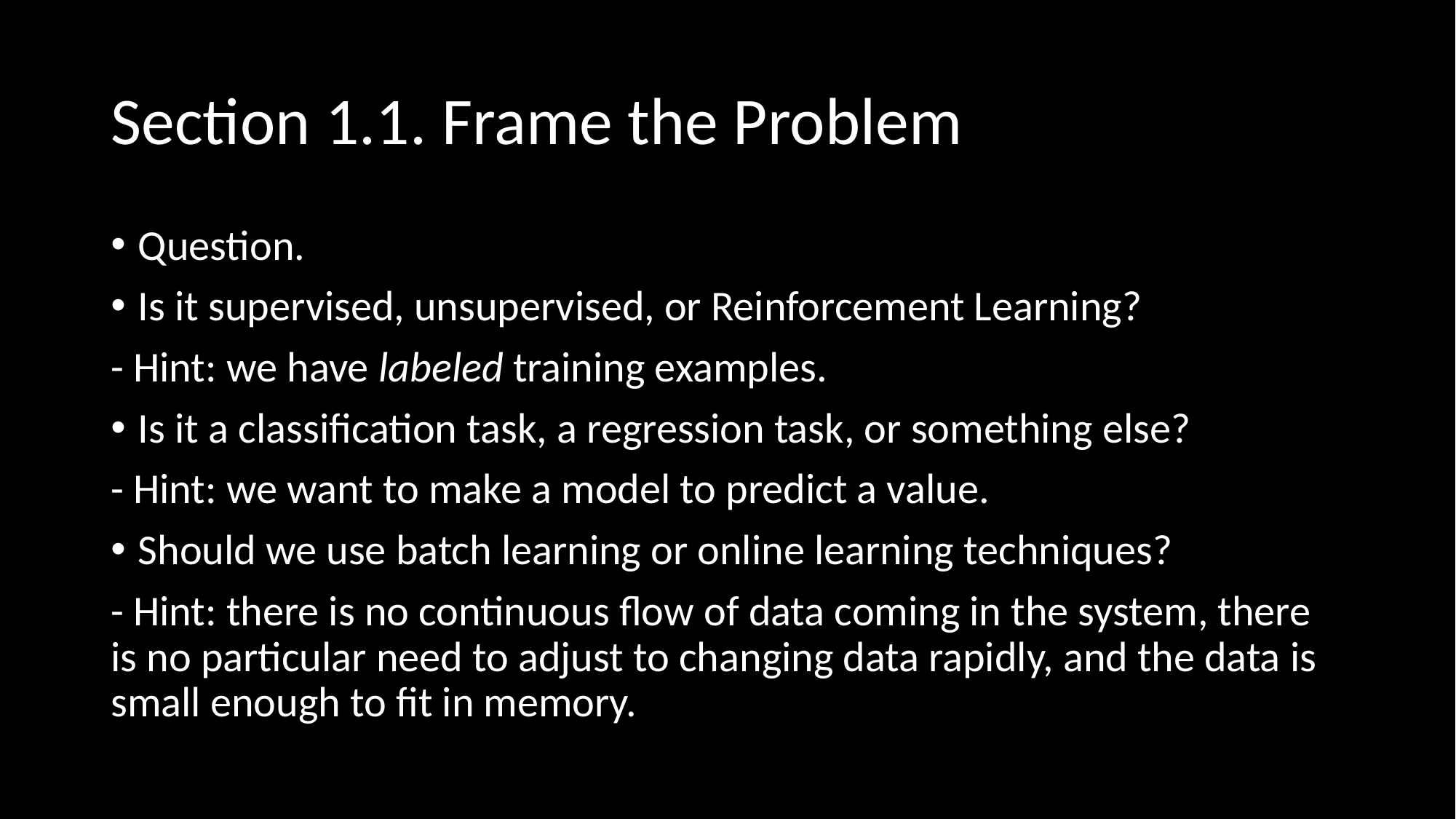

# Section 1.1. Frame the Problem
Question.
Is it supervised, unsupervised, or Reinforcement Learning?
- Hint: we have labeled training examples.
Is it a classification task, a regression task, or something else?
- Hint: we want to make a model to predict a value.
Should we use batch learning or online learning techniques?
- Hint: there is no continuous flow of data coming in the system, there is no particular need to adjust to changing data rapidly, and the data is small enough to fit in memory.